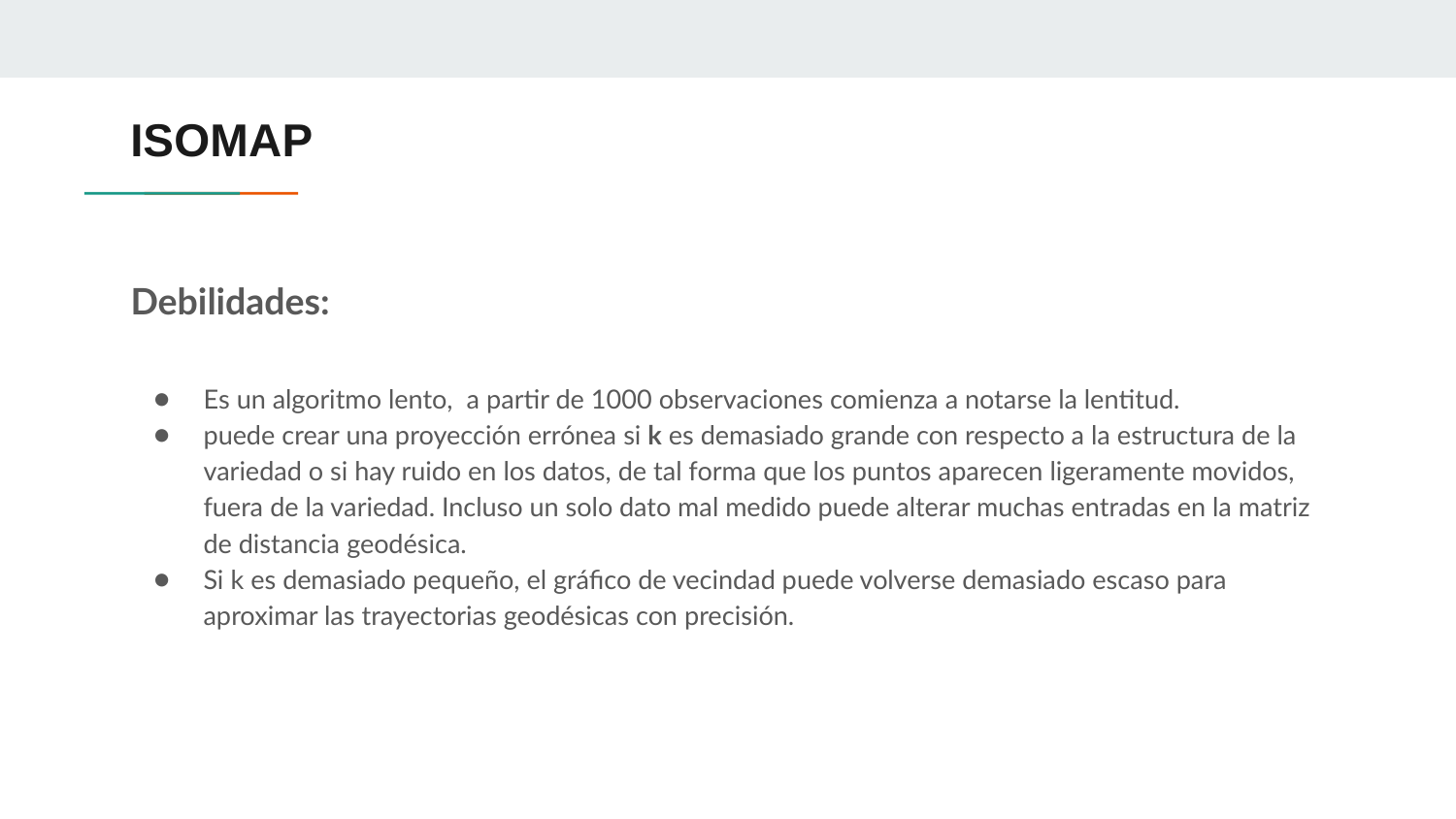

# ISOMAP
Debilidades:

Es un algoritmo lento,  a partir de 1000 observaciones comienza a notarse la lentitud.
puede crear una proyección errónea si k es demasiado grande con respecto a la estructura de la variedad o si hay ruido en los datos, de tal forma que los puntos aparecen ligeramente movidos, fuera de la variedad. Incluso un solo dato mal medido puede alterar muchas entradas en la matriz de distancia geodésica.
Si k es demasiado pequeño, el gráfico de vecindad puede volverse demasiado escaso para aproximar las trayectorias geodésicas con precisión.